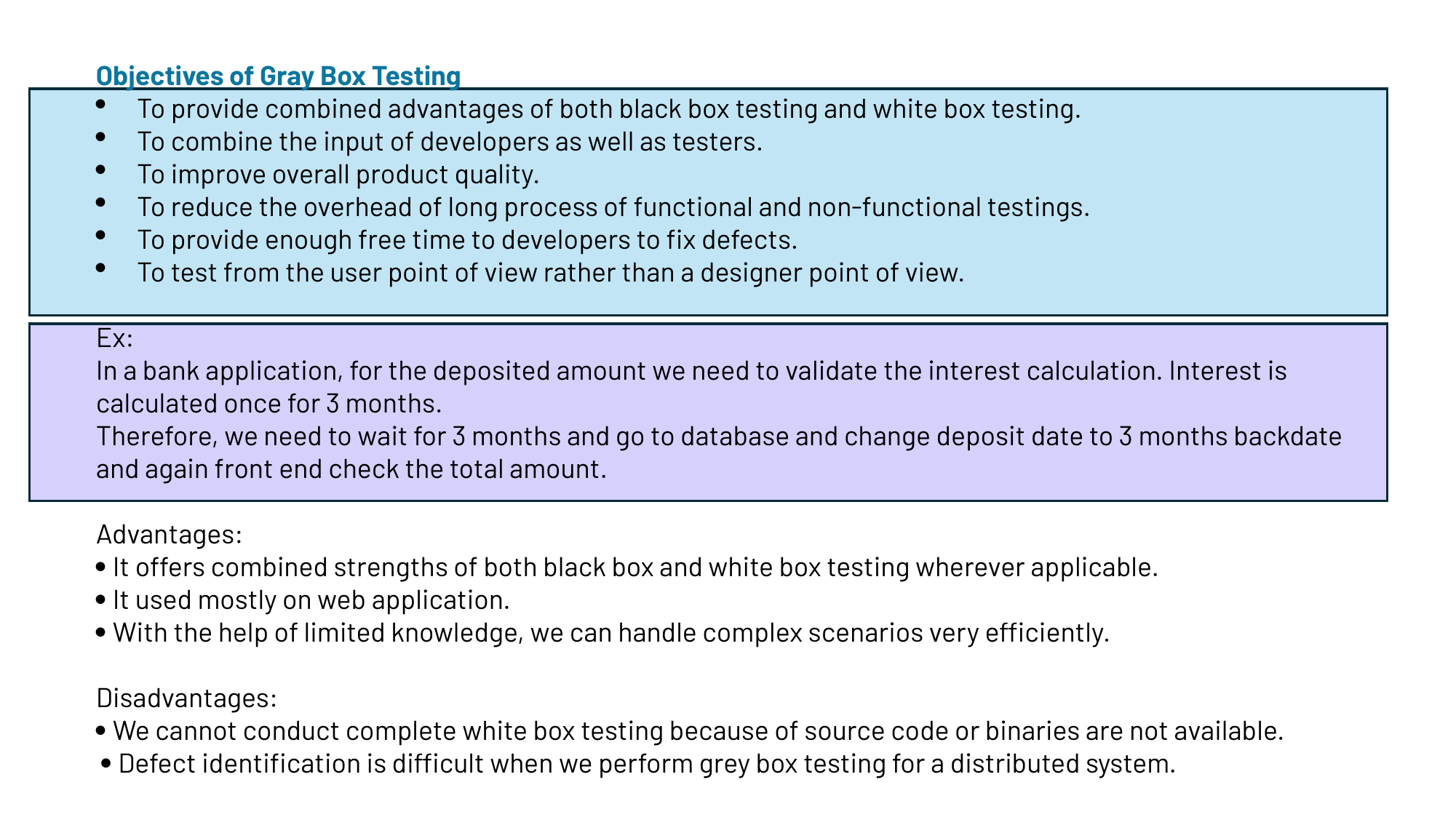

Objectives of Gray Box Testing
To provide combined advantages of both black box testing and white box testing.
To combine the input of developers as well as testers.
To improve overall product quality.
To reduce the overhead of long process of functional and non-functional testings.
To provide enough free time to developers to fix defects.
To test from the user point of view rather than a designer point of view.

Ex:
In a bank application, for the deposited amount we need to validate the interest calculation. Interest is calculated once for 3 months.
Therefore, we need to wait for 3 months and go to database and change deposit date to 3 months backdate and again front end check the total amount.

Advantages:
• It offers combined strengths of both black box and white box testing wherever applicable.
• It used mostly on web application.
• With the help of limited knowledge, we can handle complex scenarios very efficiently.

Disadvantages:
• We cannot conduct complete white box testing because of source code or binaries are not available.
 • Defect identification is difficult when we perform grey box testing for a distributed system.